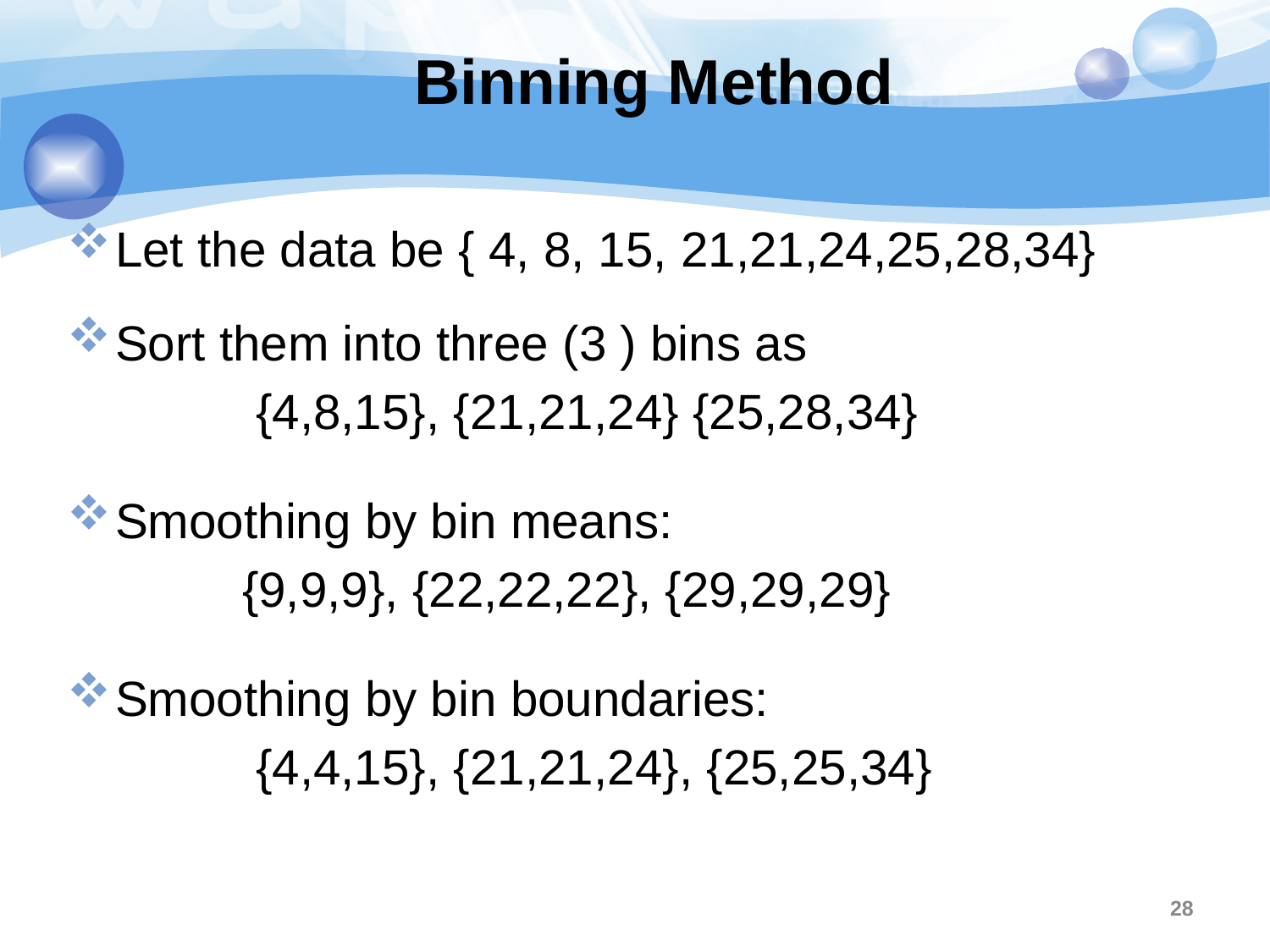

28
# Binning Method
Let the data be { 4, 8, 15, 21,21,24,25,28,34}

Sort them into three (3 ) bins as
		 {4,8,15}, {21,21,24} {25,28,34}

Smoothing by bin means:
		{9,9,9}, {22,22,22}, {29,29,29}

Smoothing by bin boundaries:
		 {4,4,15}, {21,21,24}, {25,25,34}